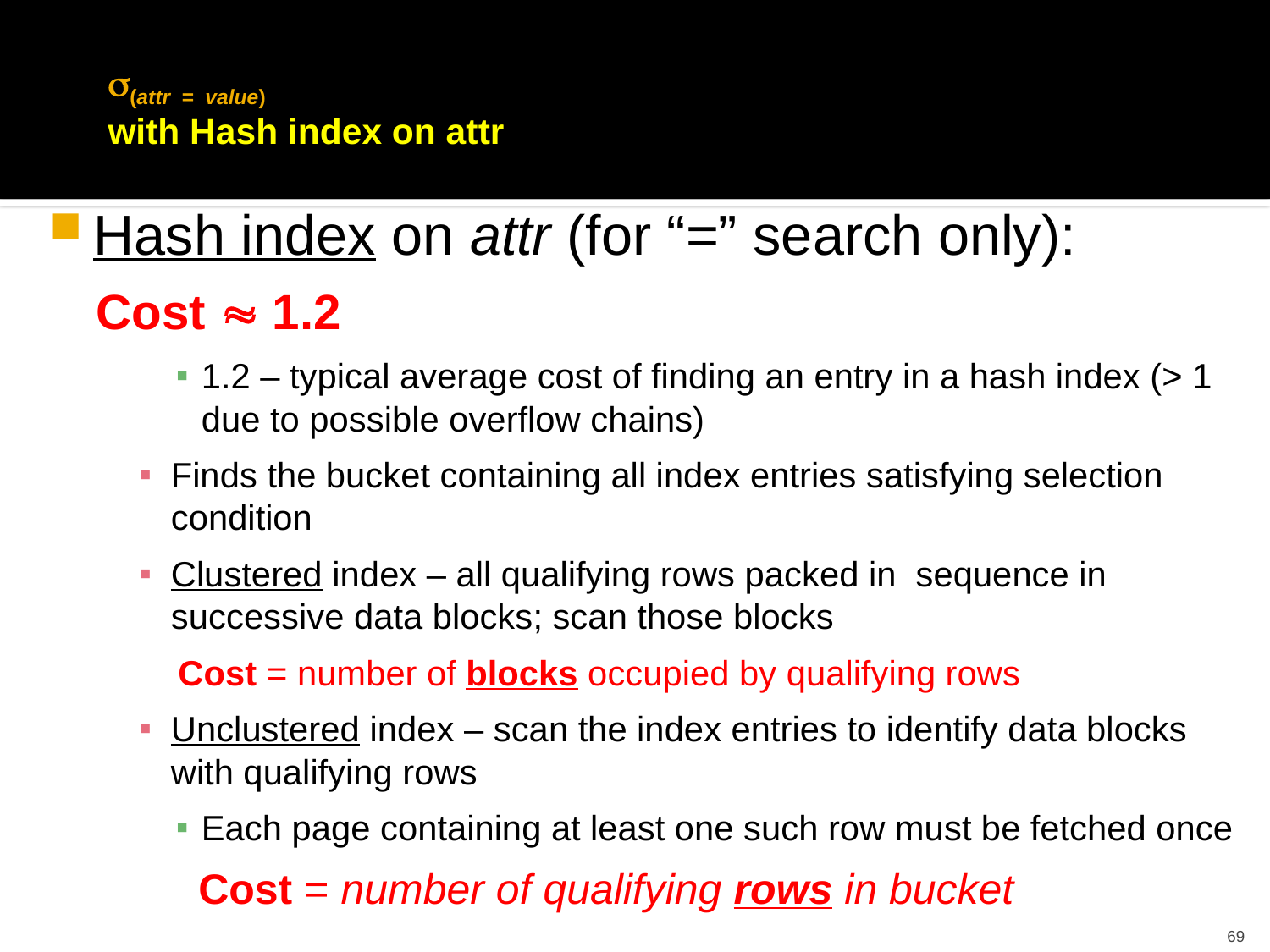

# σ(attr  =  value) with Hash index on attr
Hash index on attr (for “=” search only):
Cost ≈ 1.2
1.2 – typical average cost of finding an entry in a hash index (> 1 due to possible overflow chains)
Finds the bucket containing all index entries satisfying selection condition
Clustered index – all qualifying rows packed in  sequence in successive data blocks; scan those blocks
    Cost = number of blocks occupied by qualifying rows
Unclustered index – scan the index entries to identify data blocks with qualifying rows
Each page containing at least one such row must be fetched once
     Cost = number of qualifying rows in bucket
69